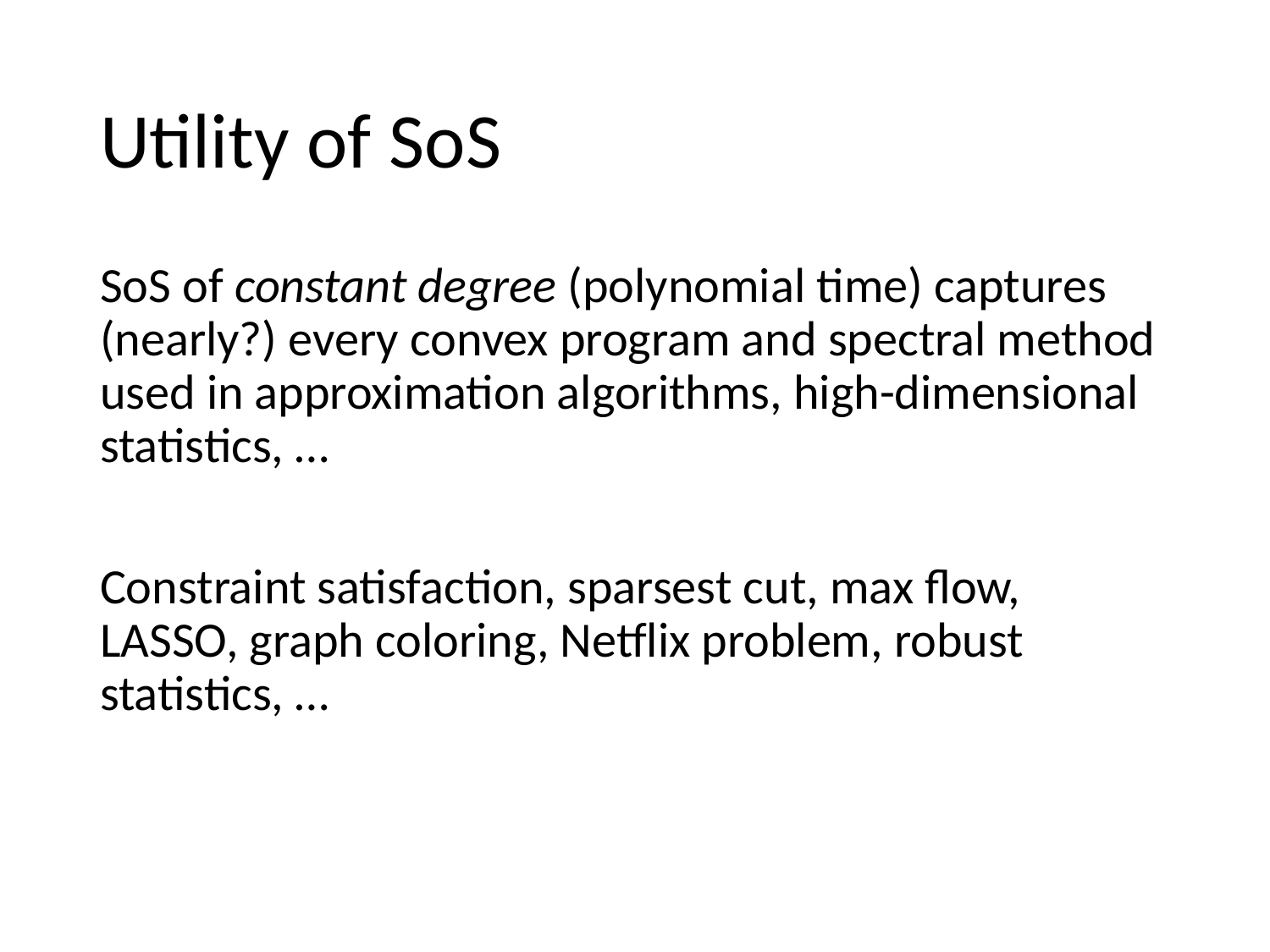

# Utility of SoS
SoS of constant degree (polynomial time) captures (nearly?) every convex program and spectral method used in approximation algorithms, high-dimensional statistics, …

Constraint satisfaction, sparsest cut, max flow, LASSO, graph coloring, Netflix problem, robust statistics, …